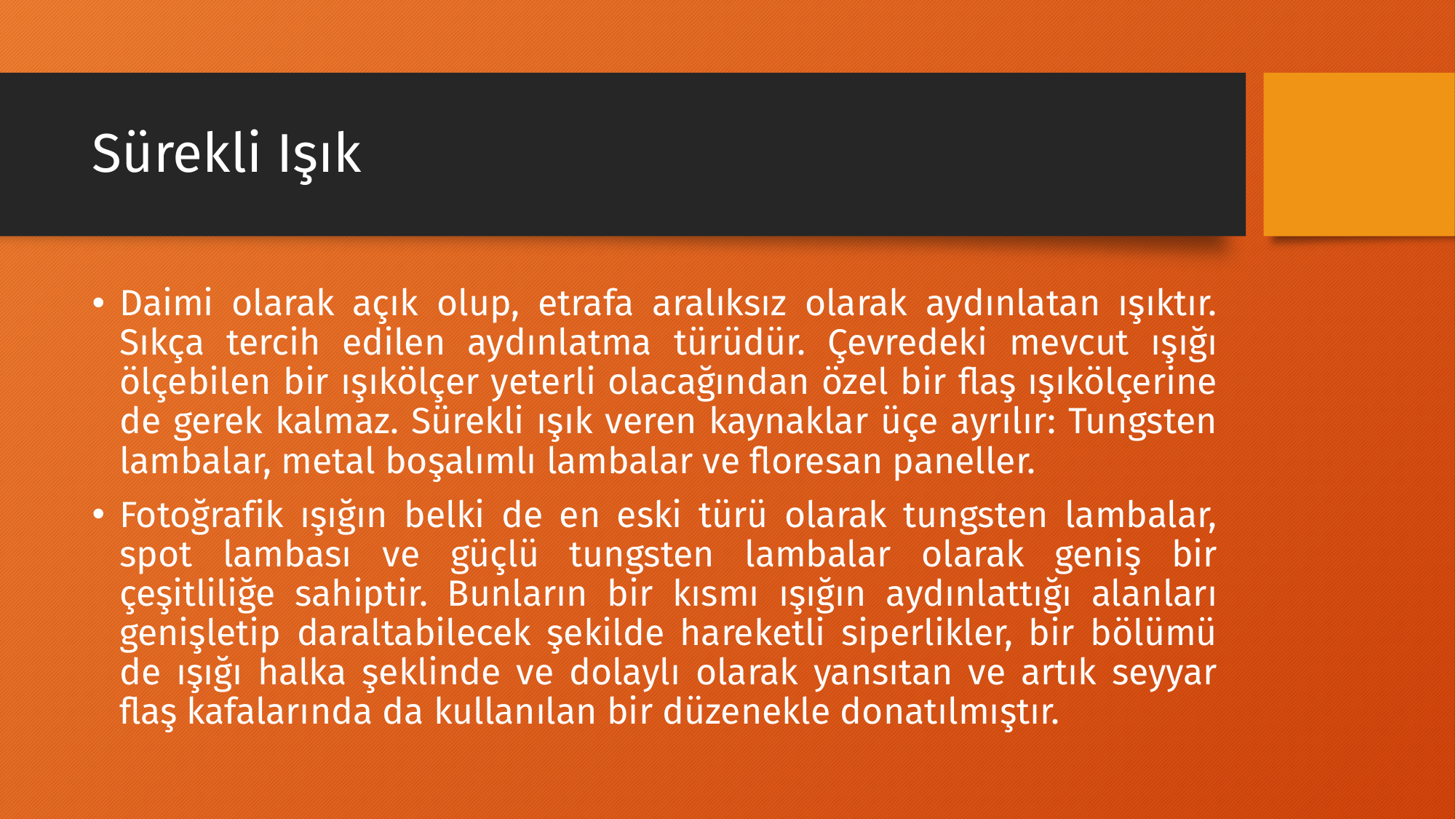

# Sürekli Işık
Daimi olarak açık olup, etrafa aralıksız olarak aydınlatan ışıktır. Sıkça tercih edilen aydınlatma türüdür. Çevredeki mevcut ışığı ölçebilen bir ışıkölçer yeterli olacağından özel bir flaş ışıkölçerine de gerek kalmaz. Sürekli ışık veren kaynaklar üçe ayrılır: Tungsten lambalar, metal boşalımlı lambalar ve floresan paneller.
Fotoğrafik ışığın belki de en eski türü olarak tungsten lambalar, spot lambası ve güçlü tungsten lambalar olarak geniş bir çeşitliliğe sahiptir. Bunların bir kısmı ışığın aydınlattığı alanları genişletip daraltabilecek şekilde hareketli siperlikler, bir bölümü de ışığı halka şeklinde ve dolaylı olarak yansıtan ve artık seyyar flaş kafalarında da kullanılan bir düzenekle donatılmıştır.